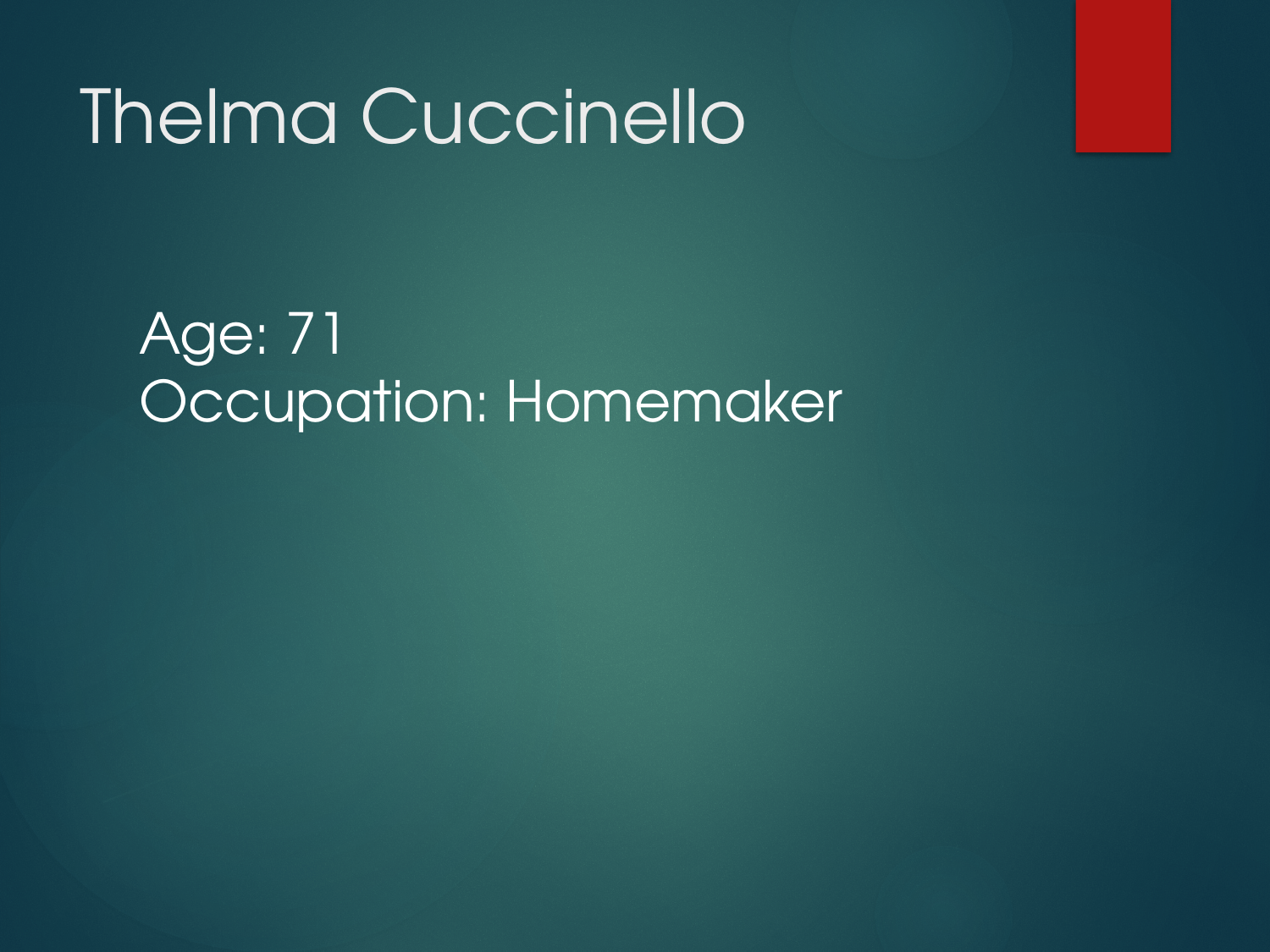

# Thelma Cuccinello

Age: 71
Occupation: Homemaker